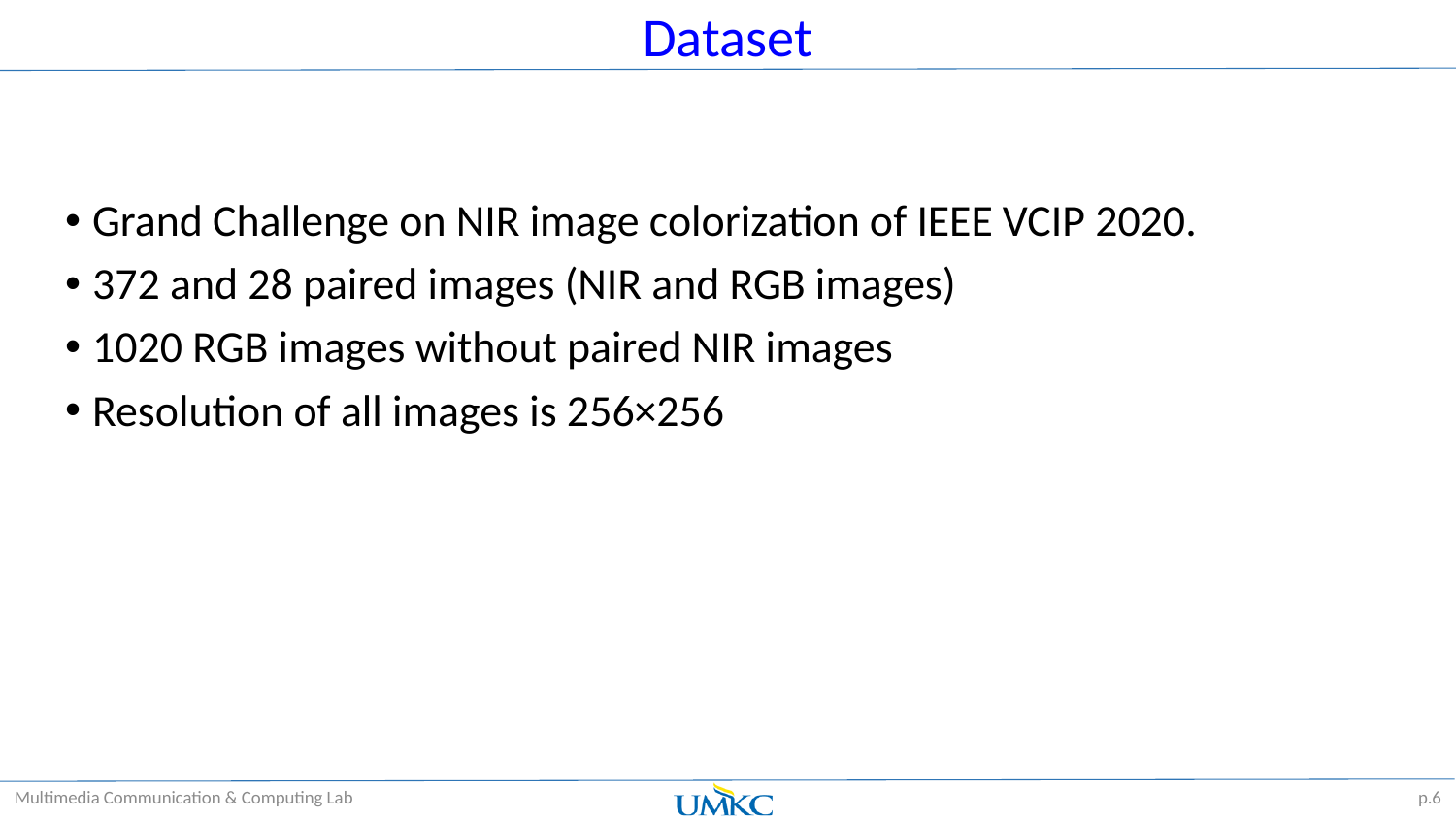

# Dataset
Grand Challenge on NIR image colorization of IEEE VCIP 2020.
372 and 28 paired images (NIR and RGB images)
1020 RGB images without paired NIR images
Resolution of all images is 256×256
p.6
Multimedia Communication & Computing Lab